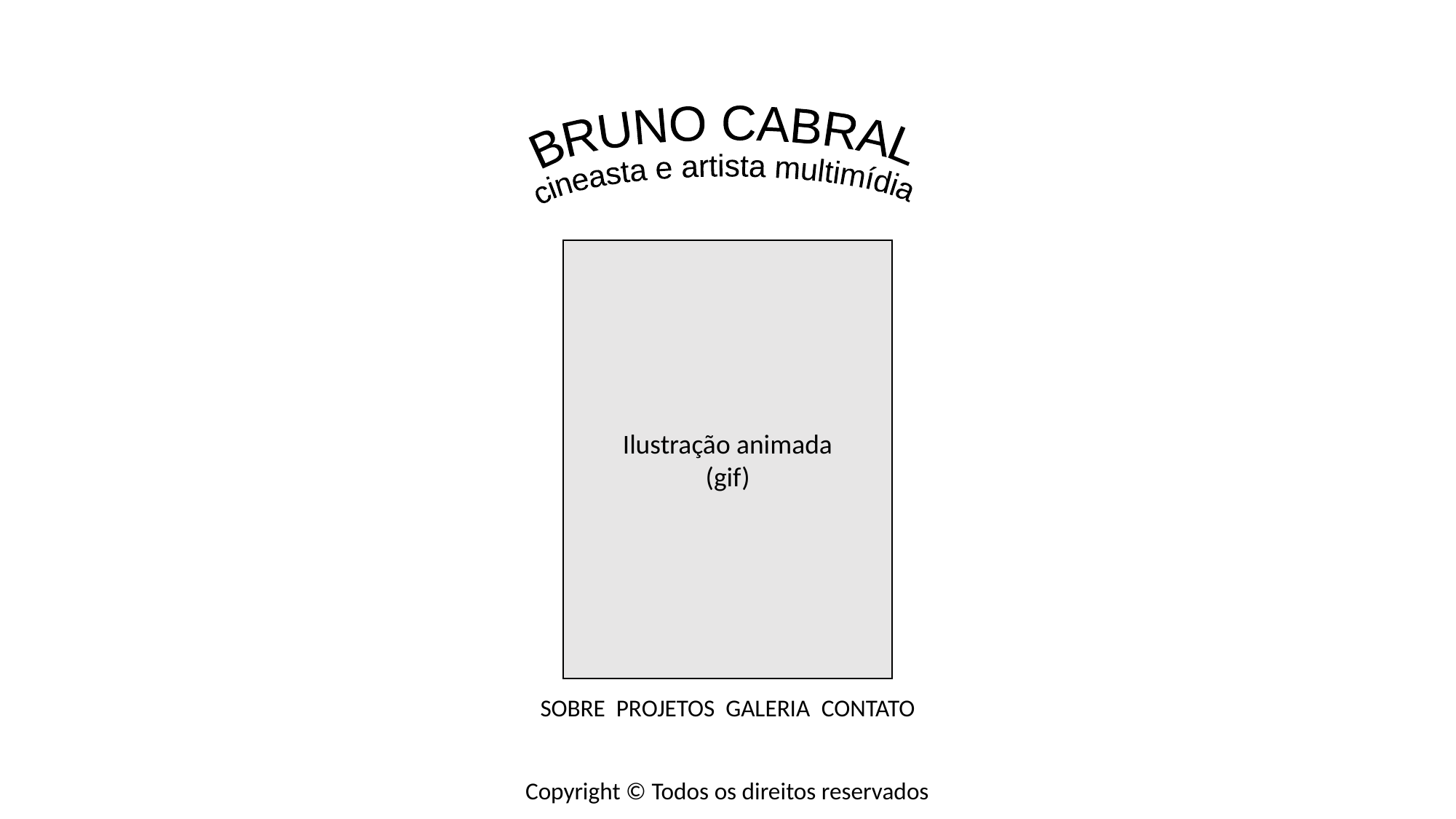

BRUNO CABRAL
cineasta e artista multimídia
Ilustração animada
(gif)
SOBRE  PROJETOS  GALERIA  CONTATO
Copyright © Todos os direitos reservados